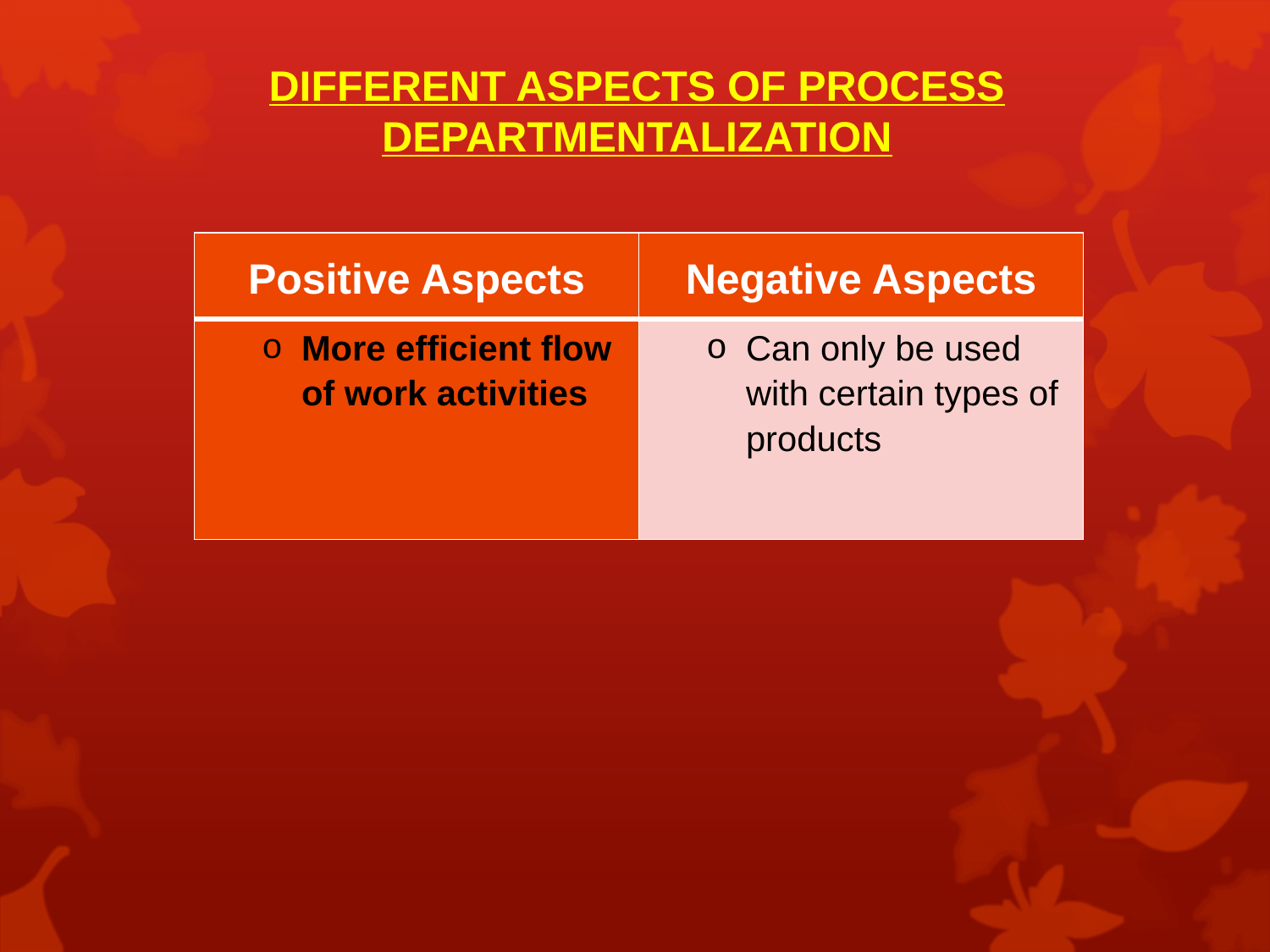

DIFFERENT ASPECTS OF PROCESS DEPARTMENTALIZATION
| Positive Aspects | Negative Aspects |
| --- | --- |
| More efficient flow of work activities | Can only be used with certain types of products |